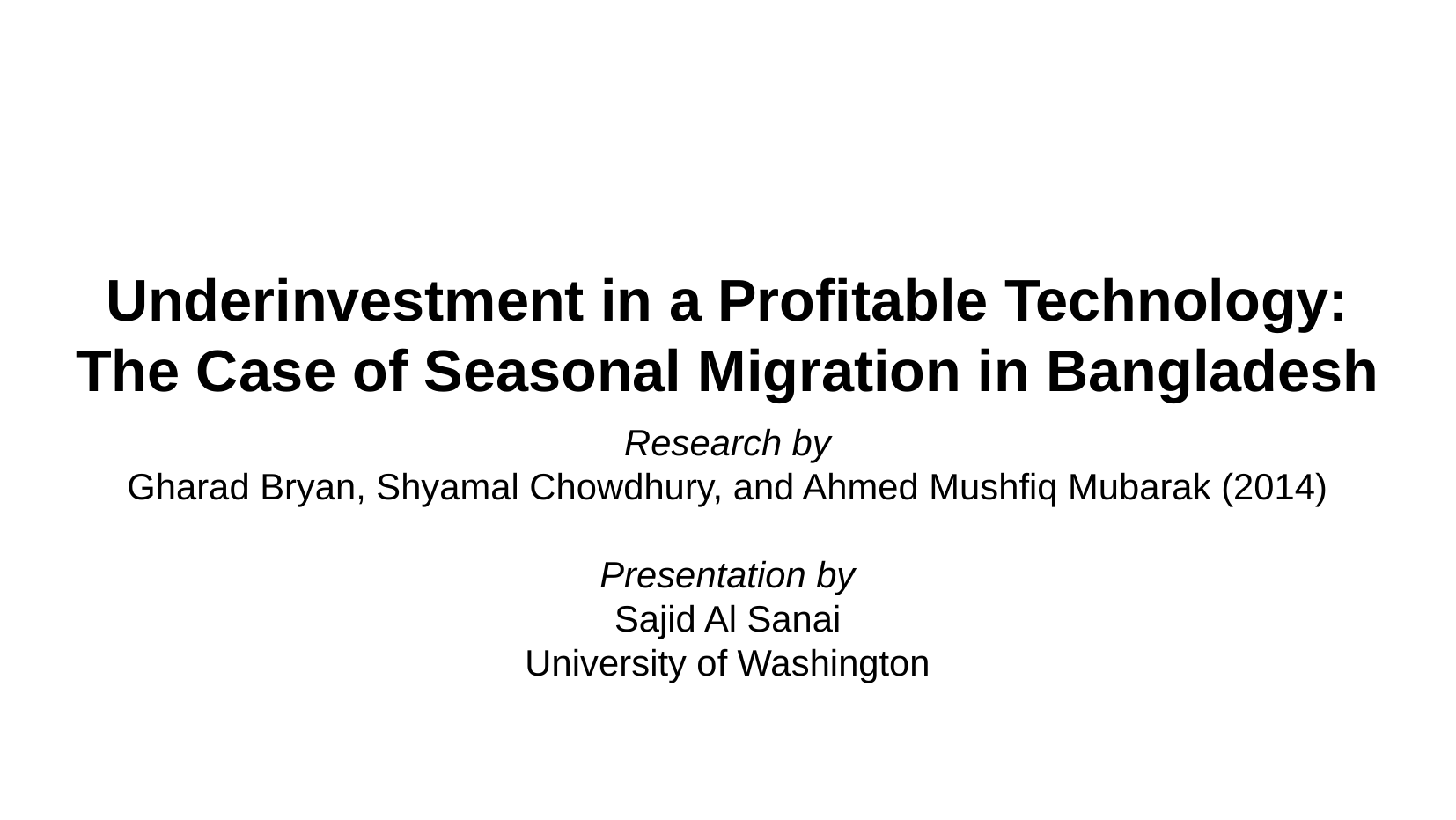

Underinvestment in a Profitable Technology: The Case of Seasonal Migration in Bangladesh

Research by
Gharad Bryan, Shyamal Chowdhury, and Ahmed Mushfiq Mubarak (2014)

Presentation by
Sajid Al Sanai
University of Washington